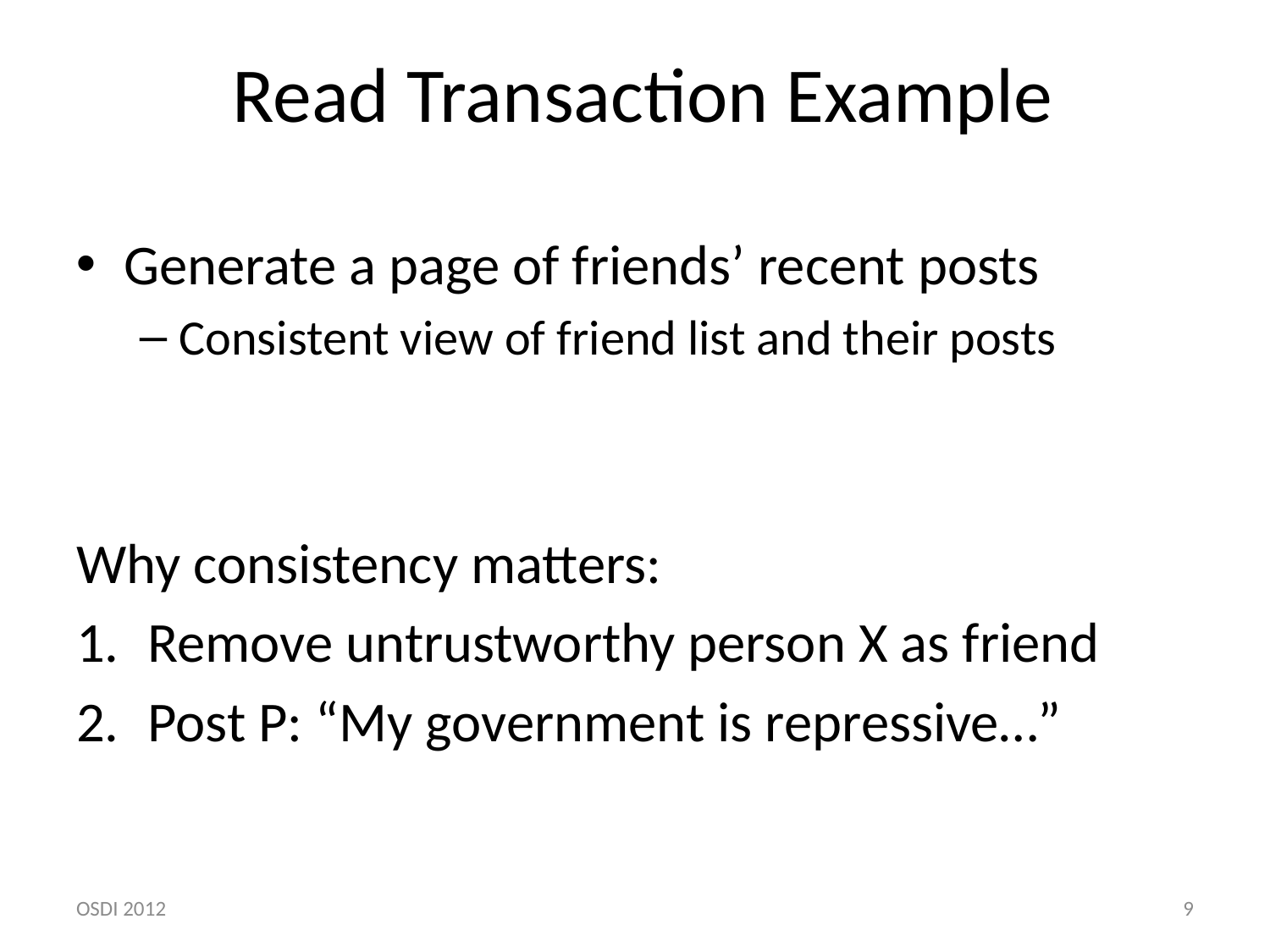

Read Transaction Example
Generate a page of friends’ recent posts
Consistent view of friend list and their posts
Why consistency matters:
Remove untrustworthy person X as friend
Post P: “My government is repressive…”
OSDI 2012
9